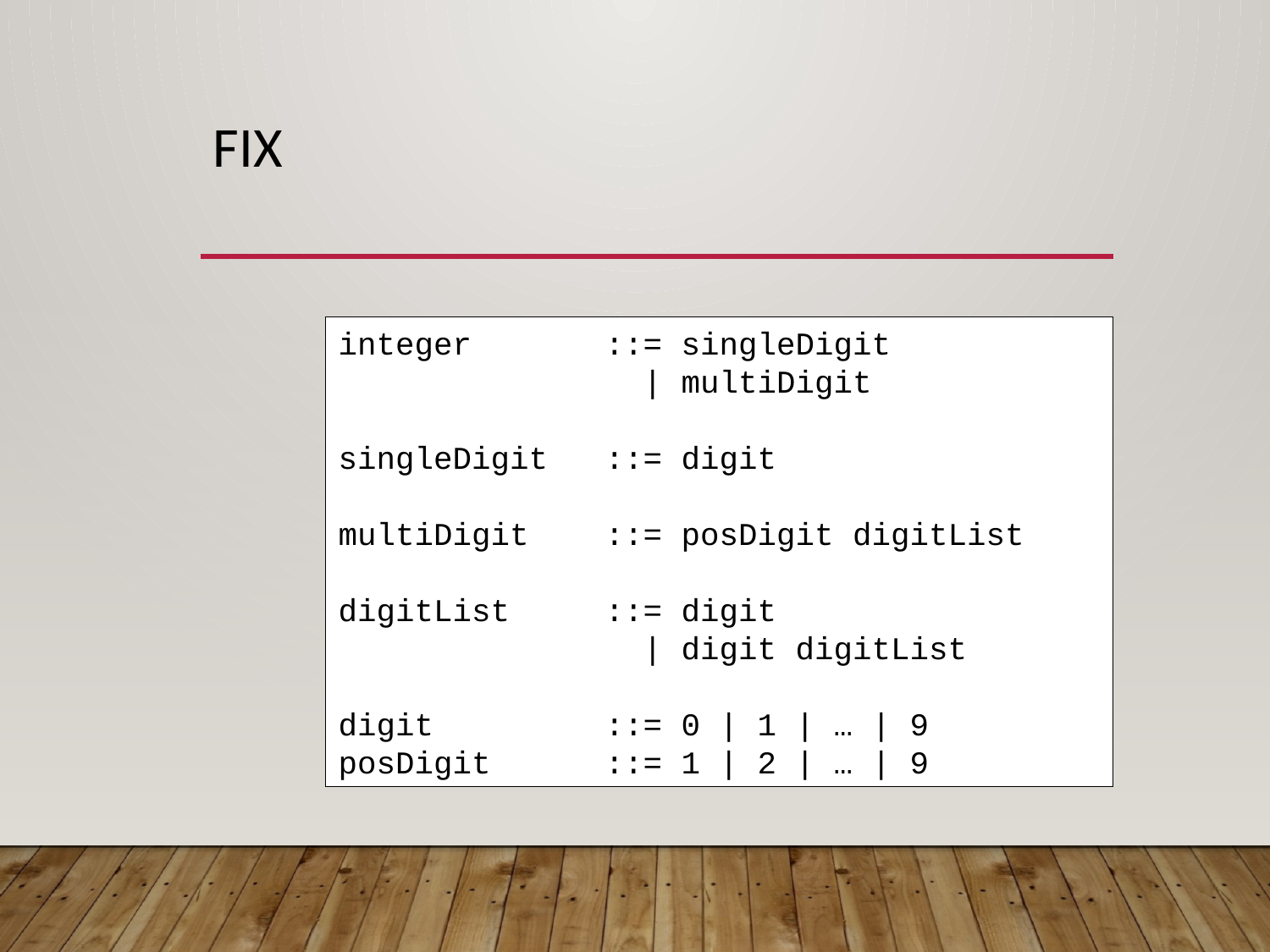

# Fix
integer       ::= singleDigit
                | multiDigit

singleDigit   ::= digit

multiDigit    ::= posDigit digitList

digitList     ::= digit
                | digit digitList

digit         ::= 0 | 1 | … | 9
posDigit      ::= 1 | 2 | … | 9